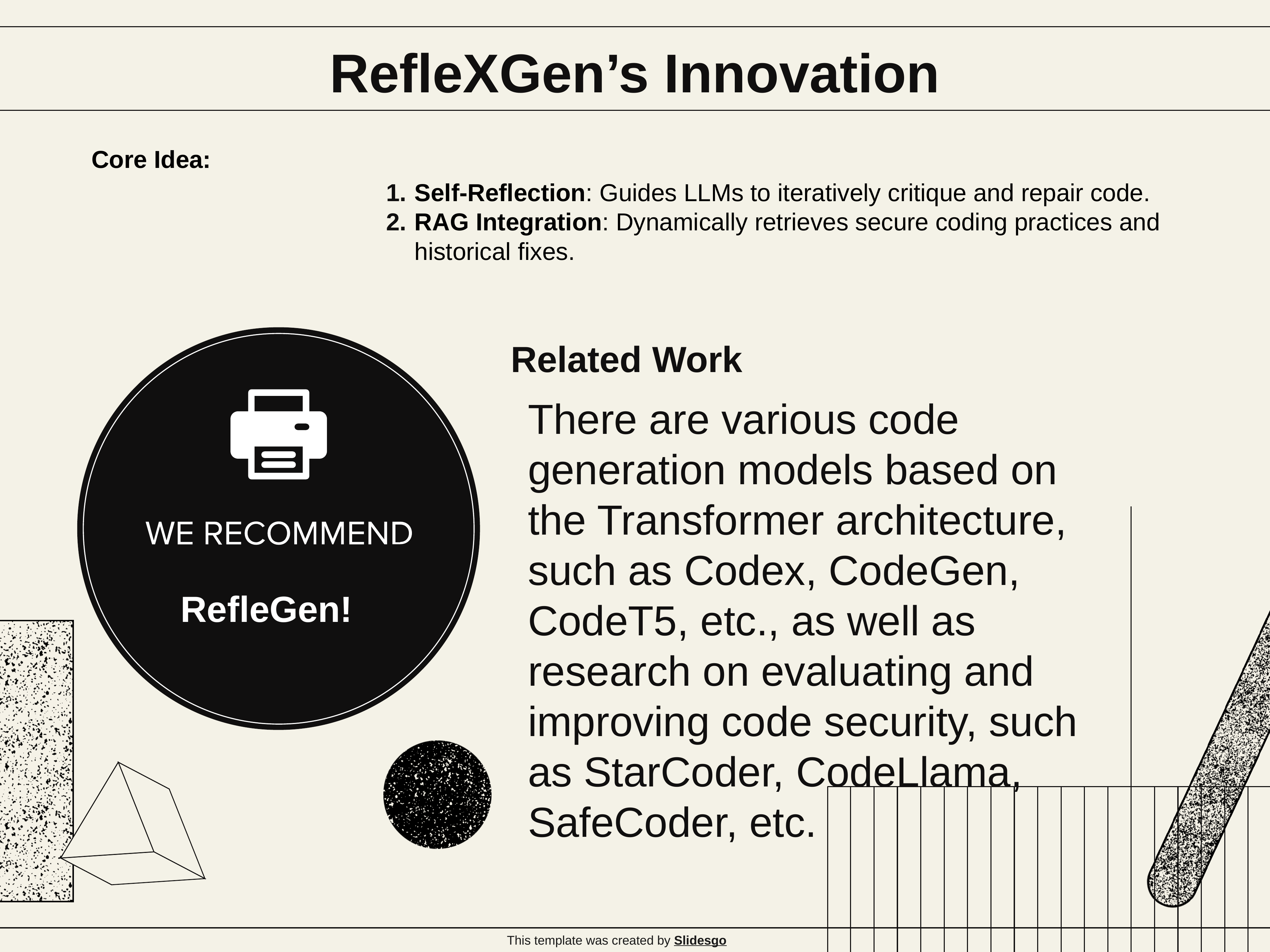

# RefleXGen’s Innovation
Core Idea:
​Self-Reflection: Guides LLMs to iteratively critique and repair code.
RAG Integration: Dynamically retrieves secure coding practices and historical fixes.

Related Work
There are various code generation models based on the Transformer architecture, such as Codex, CodeGen, CodeT5, etc., as well as research on evaluating and improving code security, such as StarCoder, CodeLlama, SafeCoder, etc.
RefleGen!
This template was created by Slidesgo